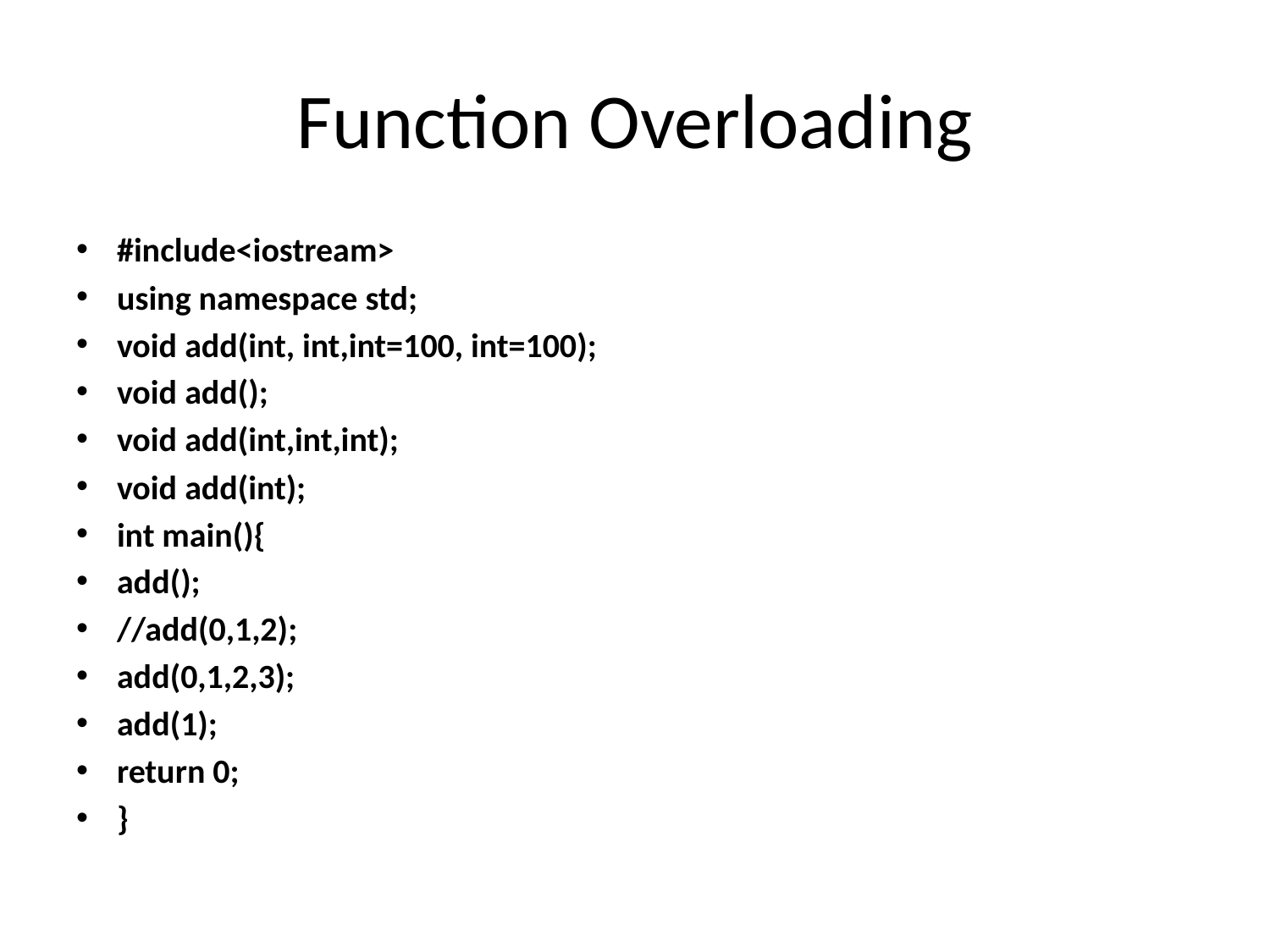

# Function Overloading
#include<iostream>
using namespace std;
void add(int, int,int=100, int=100);
void add();
void add(int,int,int);
void add(int);
int main(){
add();
//add(0,1,2);
add(0,1,2,3);
add(1);
return 0;
}